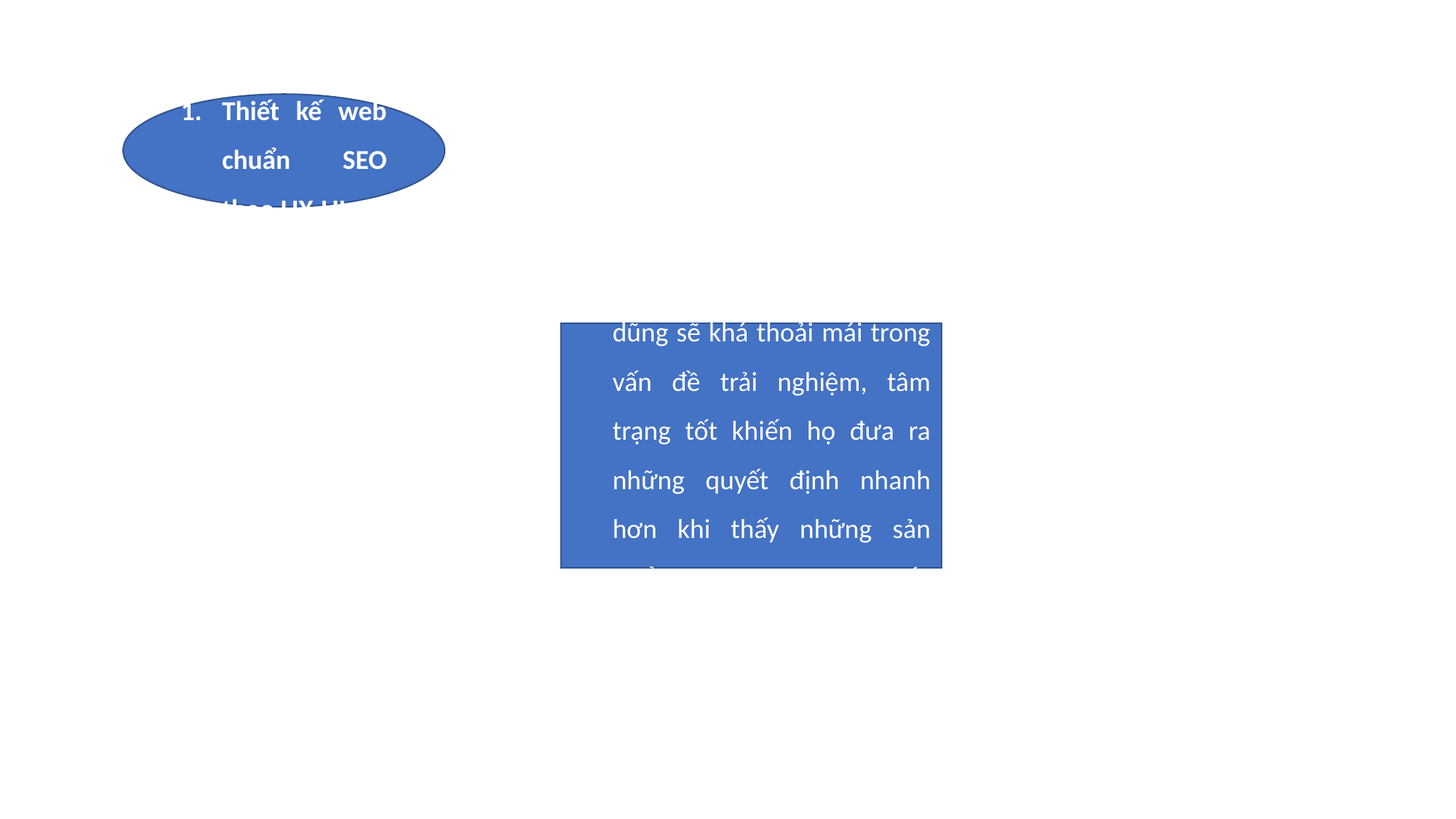

Thiết kế web chuẩn SEO theo UX-UI:
Khi một website được chuẩn giao diện UI/UX thì người dũng sẽ khá thoải mái trong vấn đề trải nghiệm, tâm trạng tốt khiến họ đưa ra những quyết định nhanh hơn khi thấy những sản phẩm ưng ý. Cải thiện xếp hạng của trang web trên công cụ tìm kiếm google.